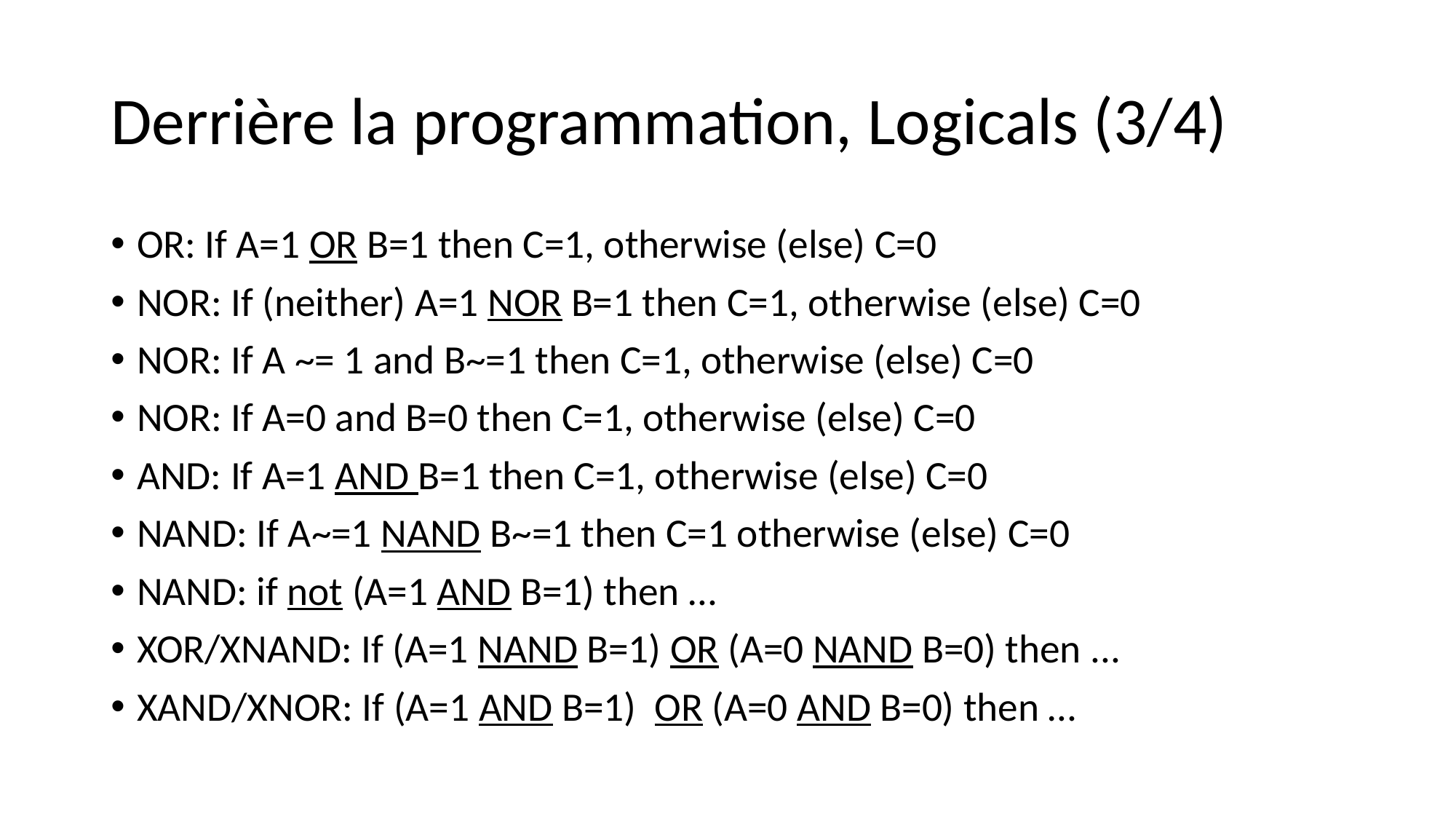

# Derrière la programmation, Logicals (3/4)
OR: If A=1 OR B=1 then C=1, otherwise (else) C=0
NOR: If (neither) A=1 NOR B=1 then C=1, otherwise (else) C=0
NOR: If A ~= 1 and B~=1 then C=1, otherwise (else) C=0
NOR: If A=0 and B=0 then C=1, otherwise (else) C=0
AND: If A=1 AND B=1 then C=1, otherwise (else) C=0
NAND: If A~=1 NAND B~=1 then C=1 otherwise (else) C=0
NAND: if not (A=1 AND B=1) then …
XOR/XNAND: If (A=1 NAND B=1) OR (A=0 NAND B=0) then ...
XAND/XNOR: If (A=1 AND B=1)  OR (A=0 AND B=0) then …